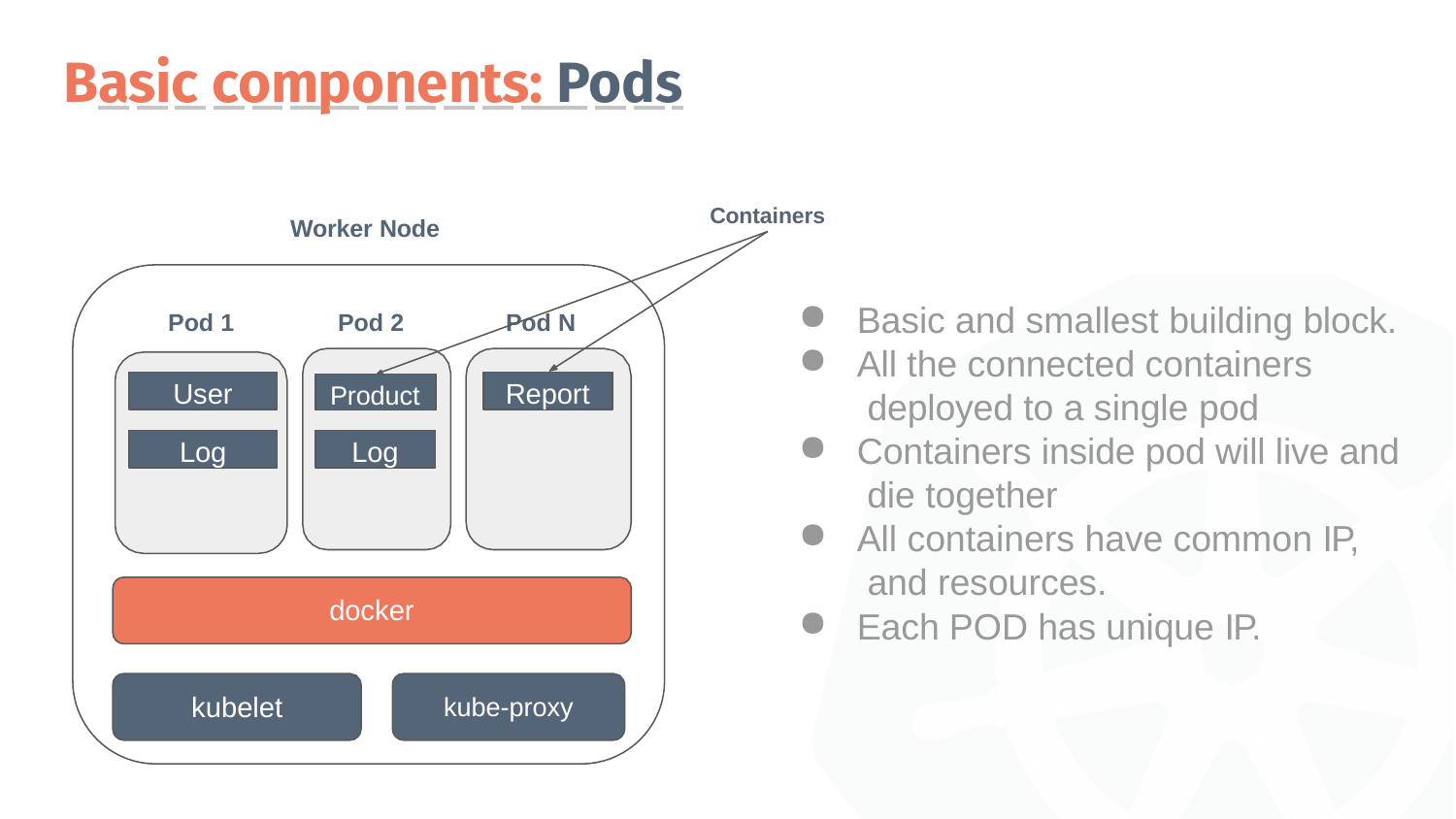

# Basic components: Pods
Containers
Worker Node

Basic and smallest building block.
All the connected containers  deployed to a single pod
Containers inside pod will live and  die together
All containers have common IP,  and resources.
Each POD has unique IP.
Pod 1
Pod 2
Pod N

User
Report
Product
Log
Log

docker

kubelet
kube-proxy